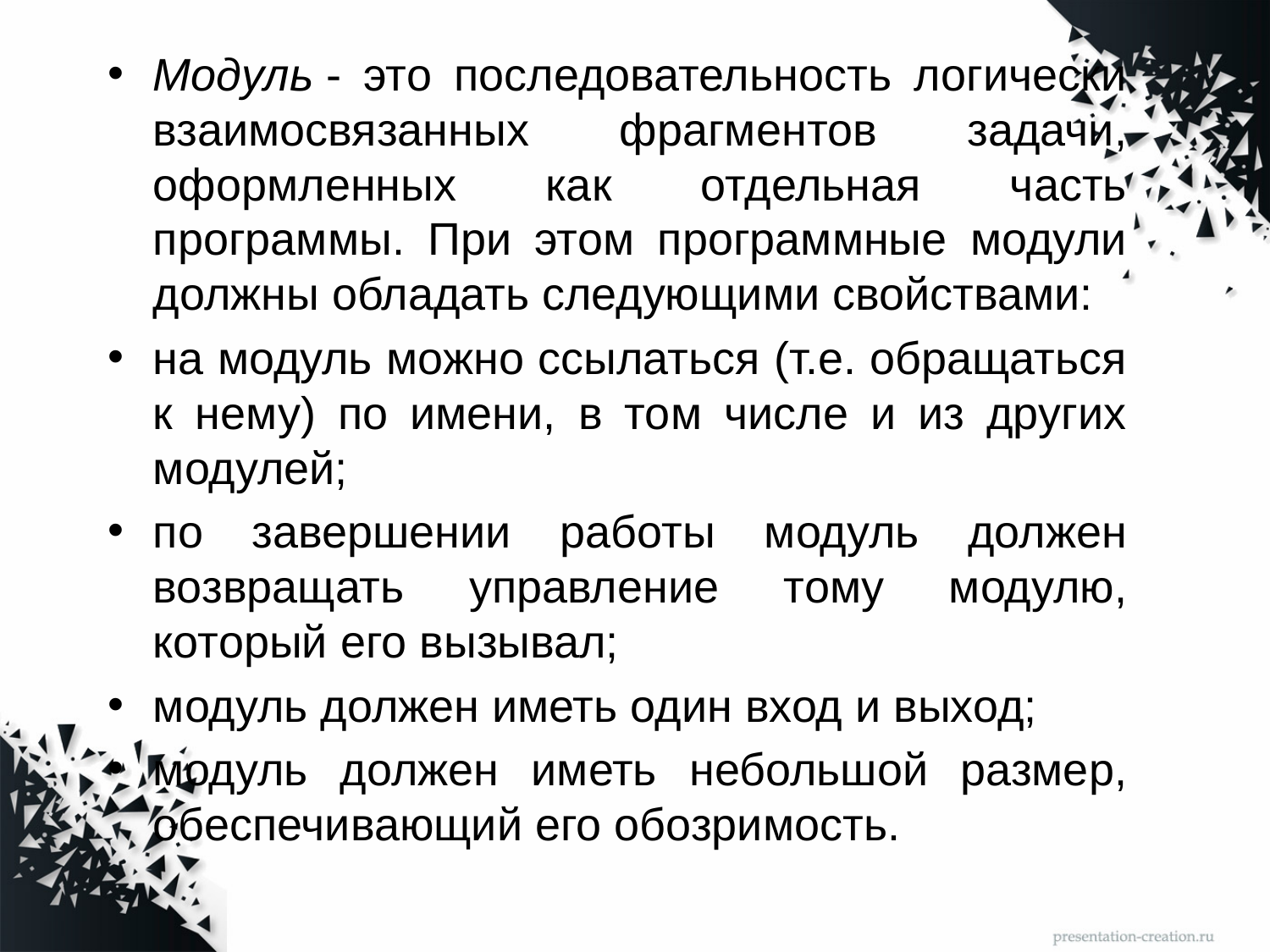

#
Модуль - это последовательность логически взаимосвязанных фрагментов задачи, оформленных как отдельная часть программы. При этом программные модули должны обладать следующими свойствами:
на модуль можно ссылаться (т.е. обращаться к нему) по имени, в том числе и из других модулей;
по завершении работы модуль должен возвращать управление тому модулю, который его вызывал;
модуль должен иметь один вход и выход;
модуль должен иметь небольшой размер, обеспечивающий его обозримость.